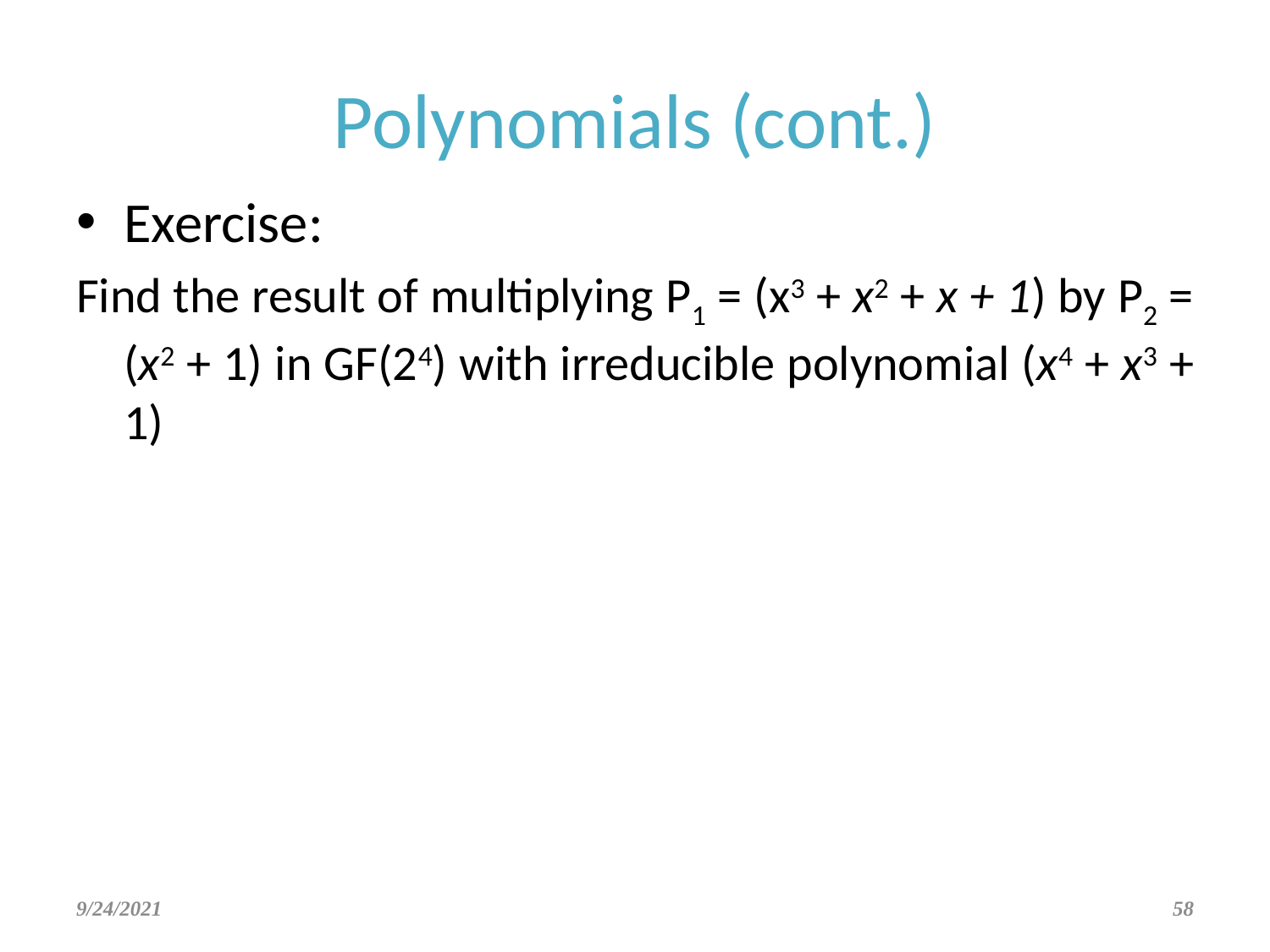

# Polynomials (cont.)
Exercise:
Find the result of multiplying P1 = (x3 + x2 + x + 1) by P2 = (x2 + 1) in GF(24) with irreducible polynomial (x4 + x3 + 1)

9/24/2021
58